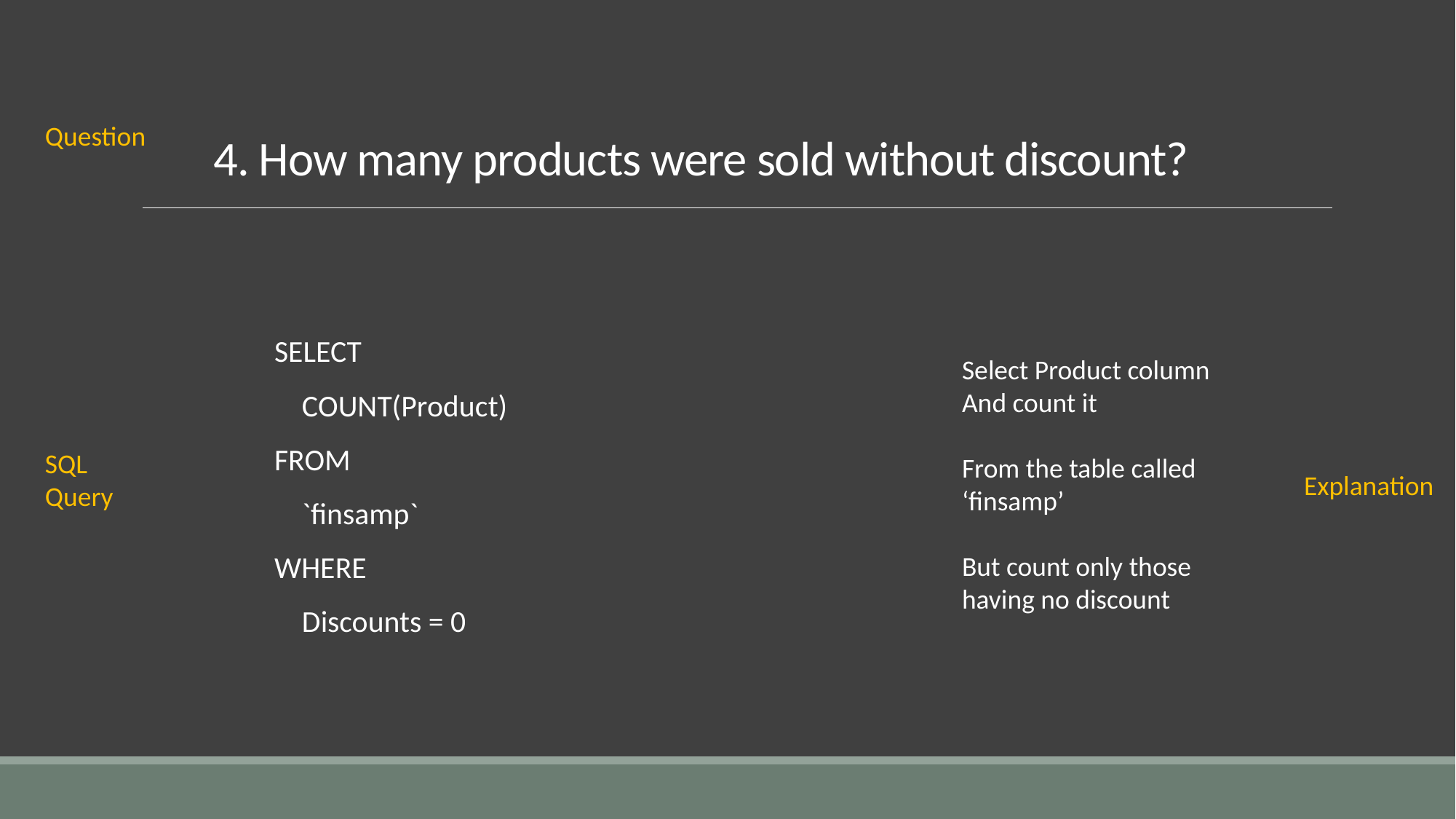

Question

SQL Query
4. How many products were sold without discount?
SELECT
    COUNT(Product)
FROM
    `finsamp`
WHERE
    Discounts = 0
Select Product column
And count it

From the table called ‘finsamp’

But count only those having no discount
Explanation